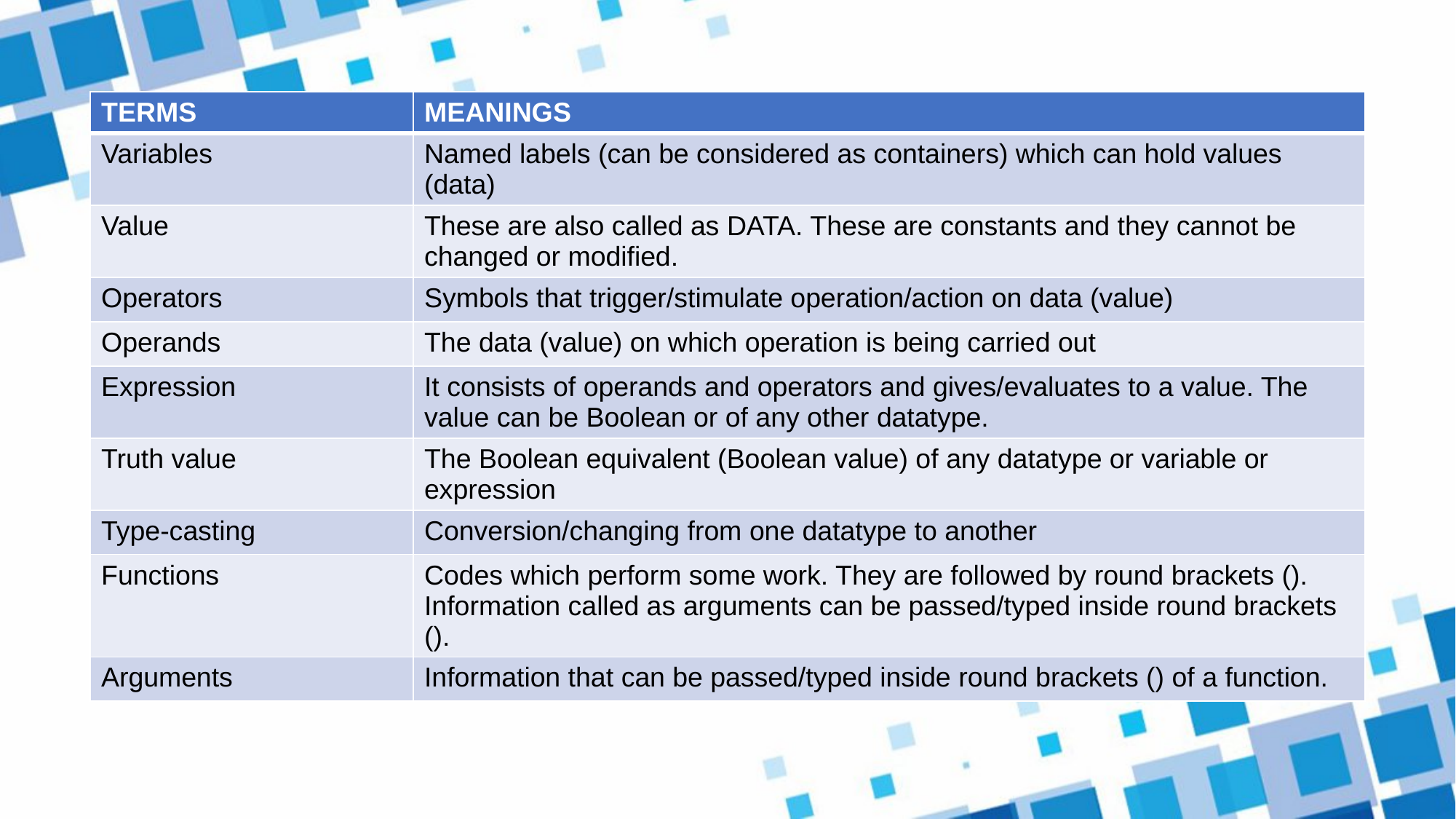

| TERMS | MEANINGS |
| --- | --- |
| Variables | Named labels (can be considered as containers) which can hold values (data) |
| Value | These are also called as DATA. These are constants and they cannot be changed or modified. |
| Operators | Symbols that trigger/stimulate operation/action on data (value) |
| Operands | The data (value) on which operation is being carried out |
| Expression | It consists of operands and operators and gives/evaluates to a value. The value can be Boolean or of any other datatype. |
| Truth value | The Boolean equivalent (Boolean value) of any datatype or variable or expression |
| Type-casting | Conversion/changing from one datatype to another |
| Functions | Codes which perform some work. They are followed by round brackets (). Information called as arguments can be passed/typed inside round brackets (). |
| Arguments | Information that can be passed/typed inside round brackets () of a function. |